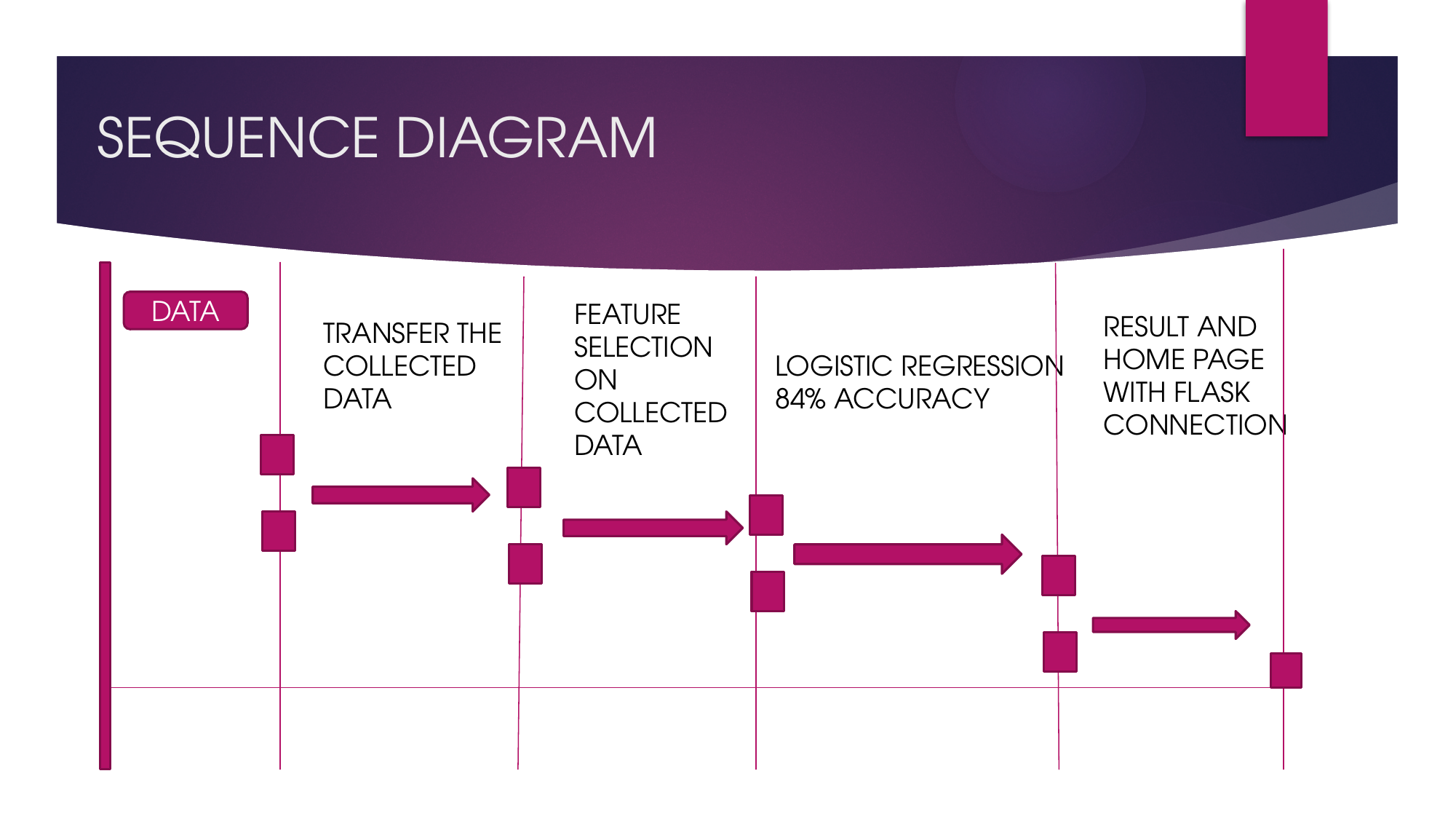

# SEQUENCE DIAGRAM

DATA
FEATURE SELECTION ON COLLECTED DATA
RESULT AND HOME PAGE WITH FLASK CONNECTION
TRANSFER THE COLLECTED DATA
LOGISTIC REGRESSION
84% ACCURACY